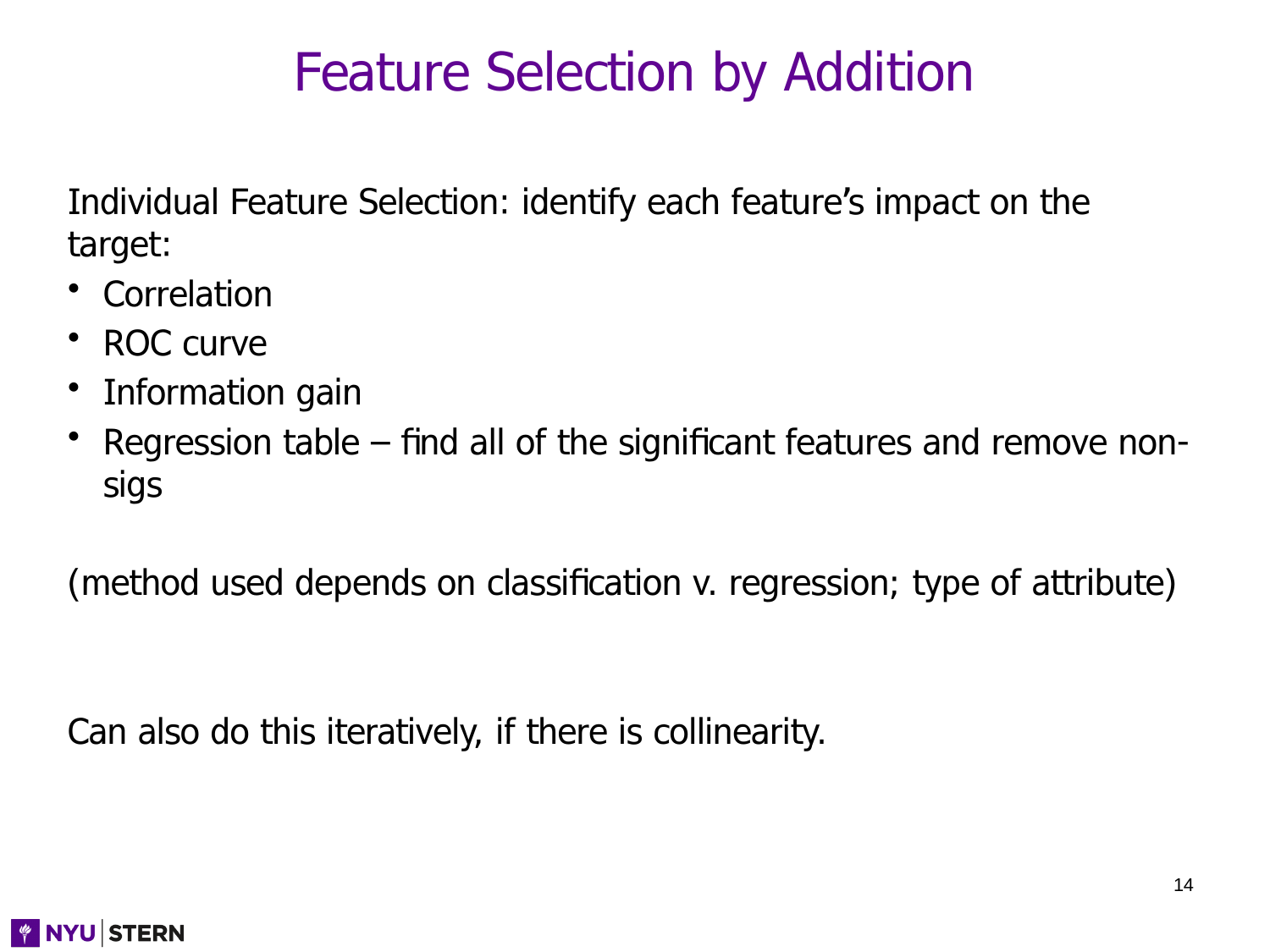

# Feature Selection by Addition
Individual Feature Selection: identify each feature’s impact on the target:
Correlation
ROC curve
Information gain
Regression table – find all of the significant features and remove non-sigs

(method used depends on classification v. regression; type of attribute)

Can also do this iteratively, if there is collinearity.

14